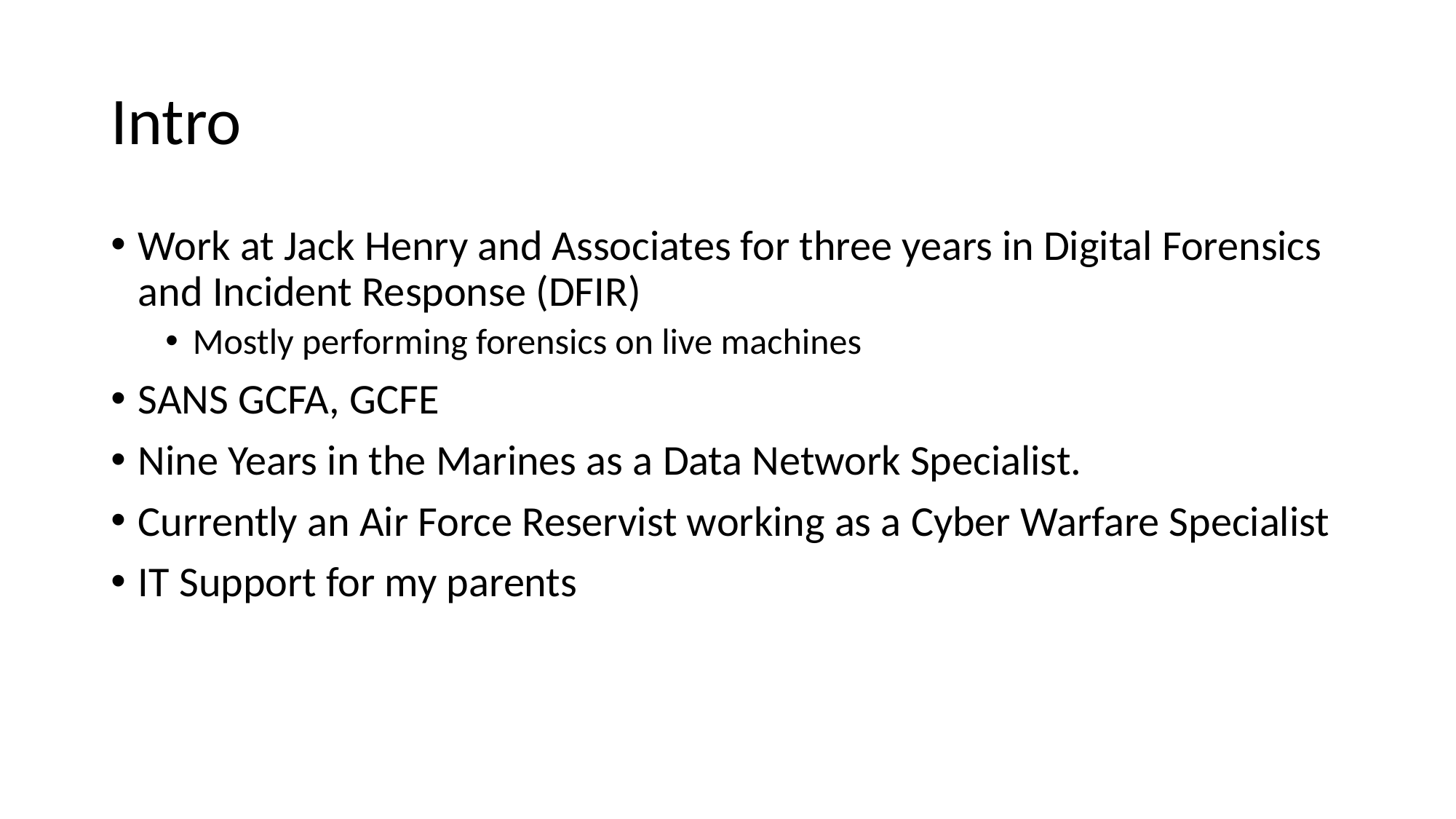

# Intro
Work at Jack Henry and Associates for three years in Digital Forensics and Incident Response (DFIR)
Mostly performing forensics on live machines
SANS GCFA, GCFE
Nine Years in the Marines as a Data Network Specialist.
Currently an Air Force Reservist working as a Cyber Warfare Specialist
IT Support for my parents